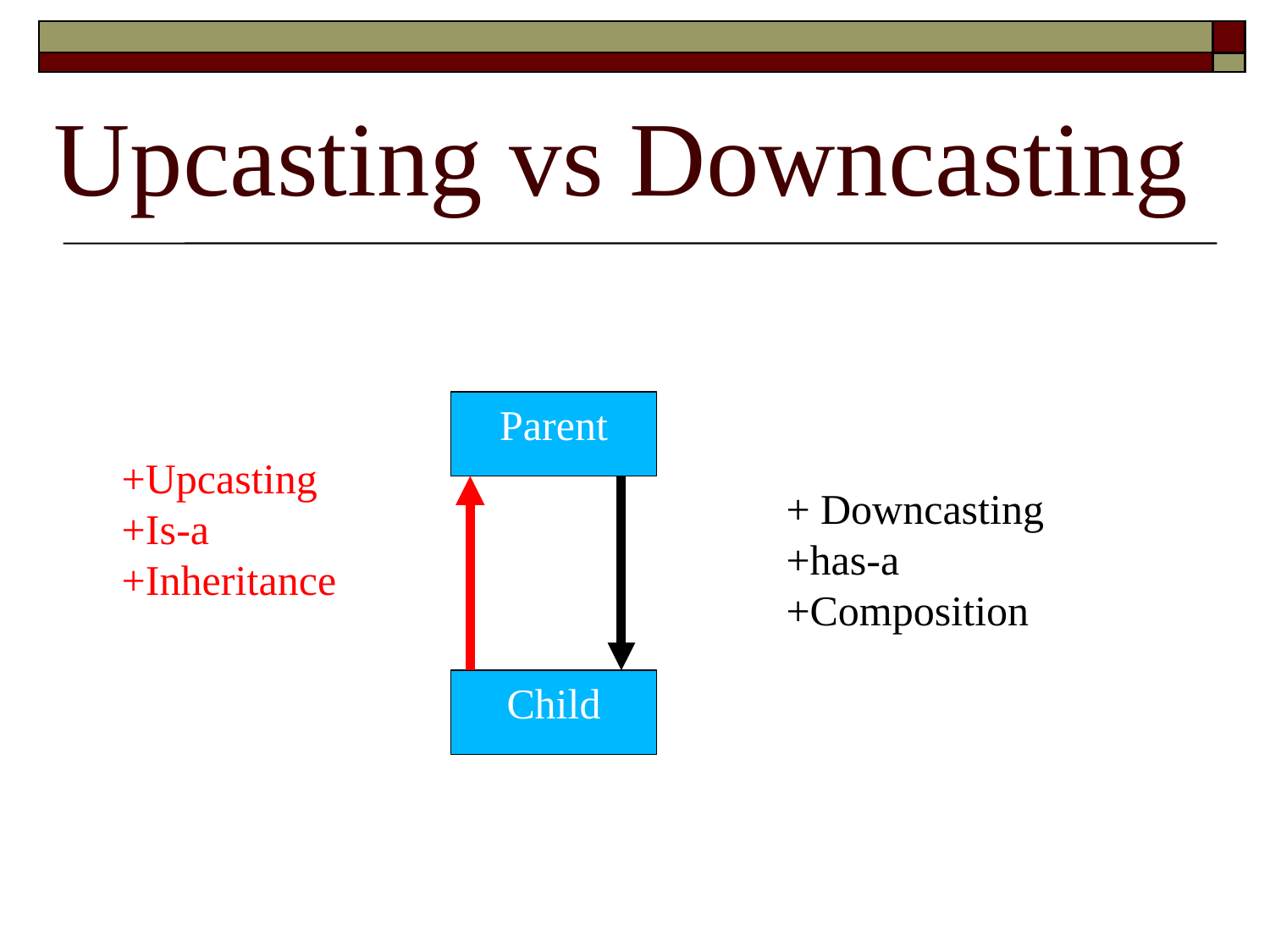

# Upcasting vs Downcasting
Parent
+Upcasting
+Is-a
+Inheritance
+ Downcasting
+has-a
+Composition
Child